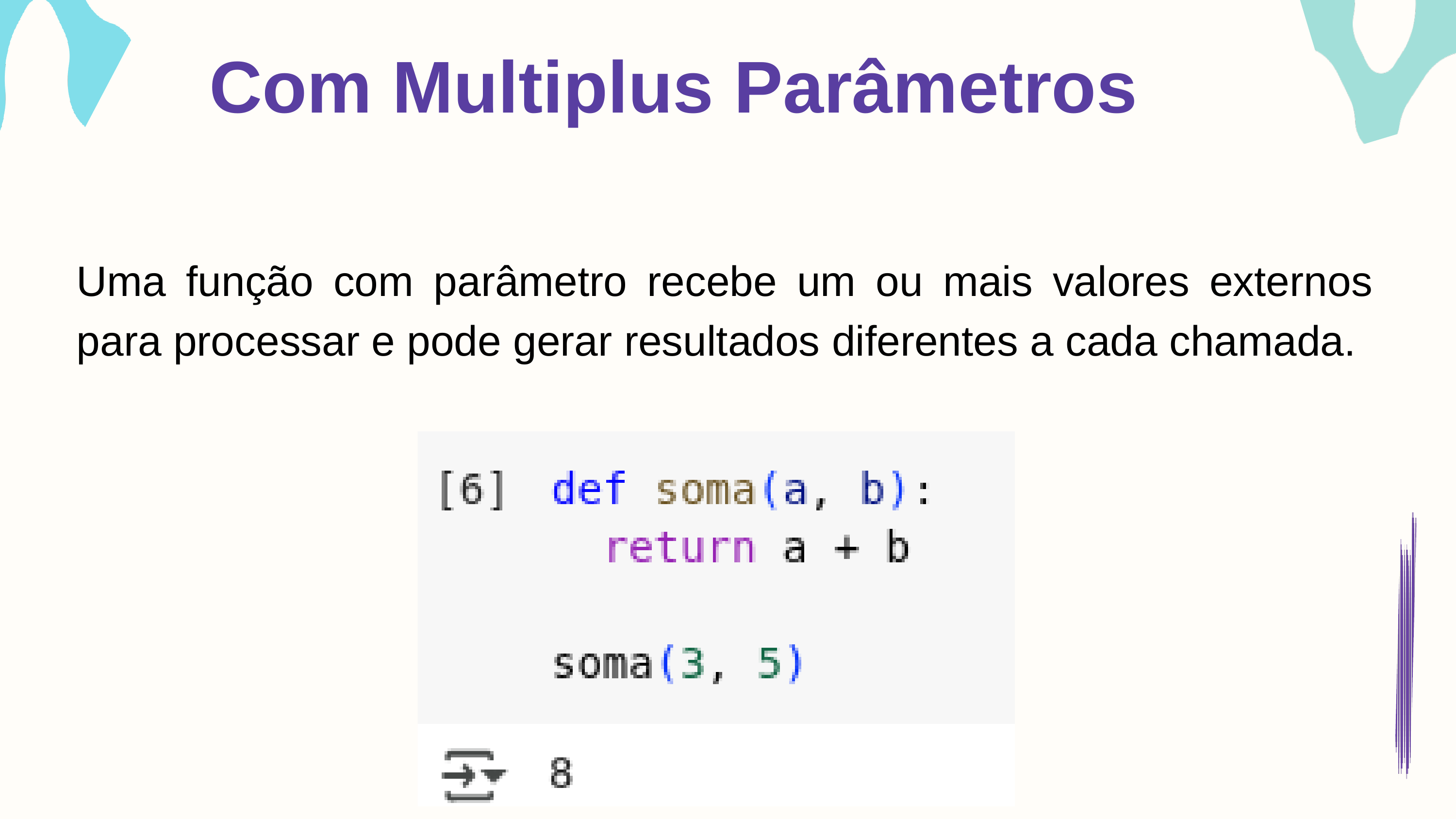

Com Multiplus Parâmetros
Uma função com parâmetro recebe um ou mais valores externos para processar e pode gerar resultados diferentes a cada chamada.